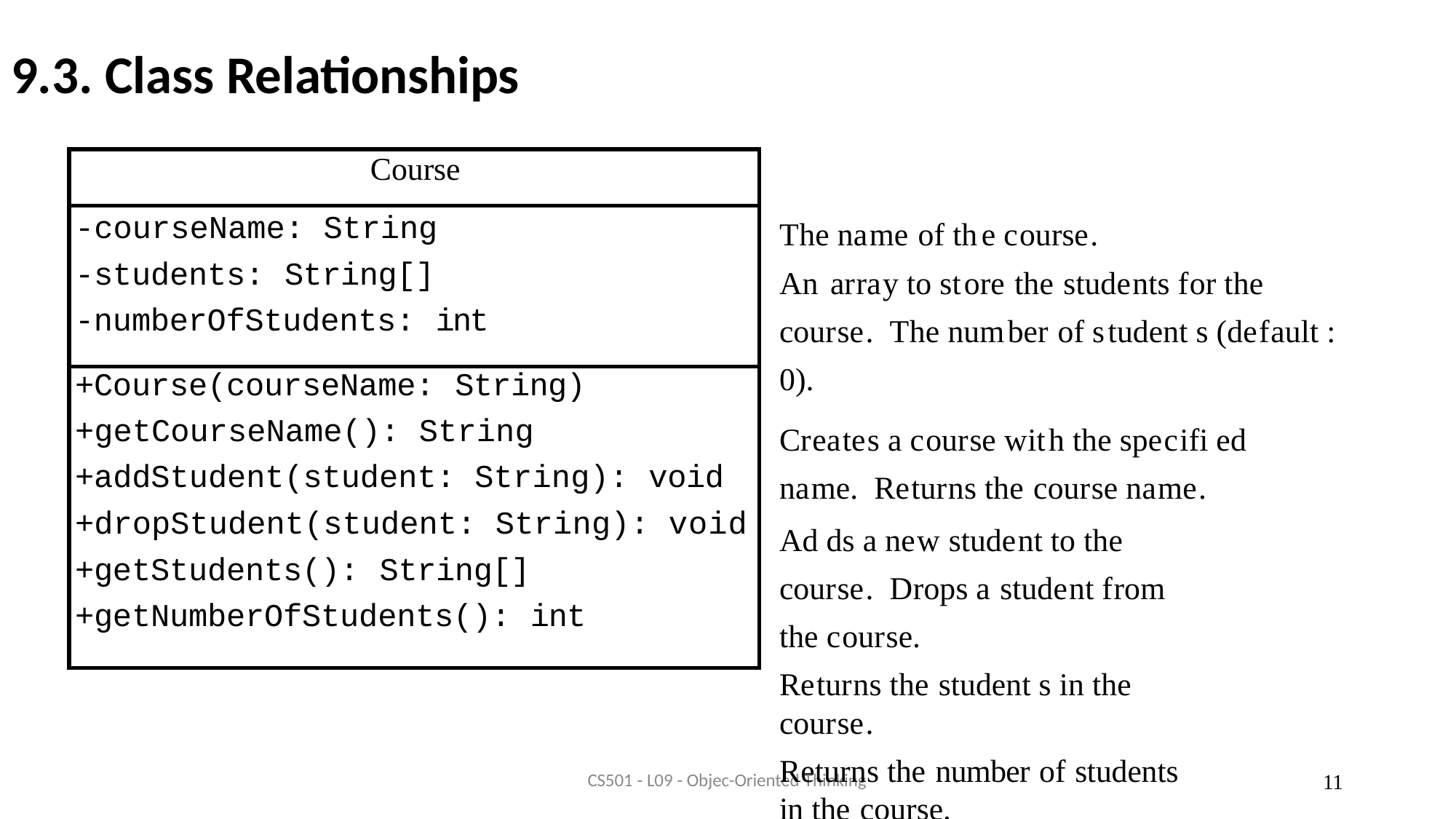

# 9.3. Class Relationships
| Course |
| --- |
| -courseName: String -students: String[] -numberOfStudents: int |
| +Course(courseName: String) +getCourseName(): String +addStudent(student: String): void +dropStudent(student: String): void +getStudents(): String[] +getNumberOfStudents(): int |
The name of the course.
An array to store the students for the course.  The number of student s (default : 0).
Creates a course with the specifi ed name.  Returns the course name.
Ad ds a new student to the course.  Drops a student from the course.
Returns the student s in the course.
Returns the number of students in the course.
CS501 - L09 - Objec-Oriented Thinking
11